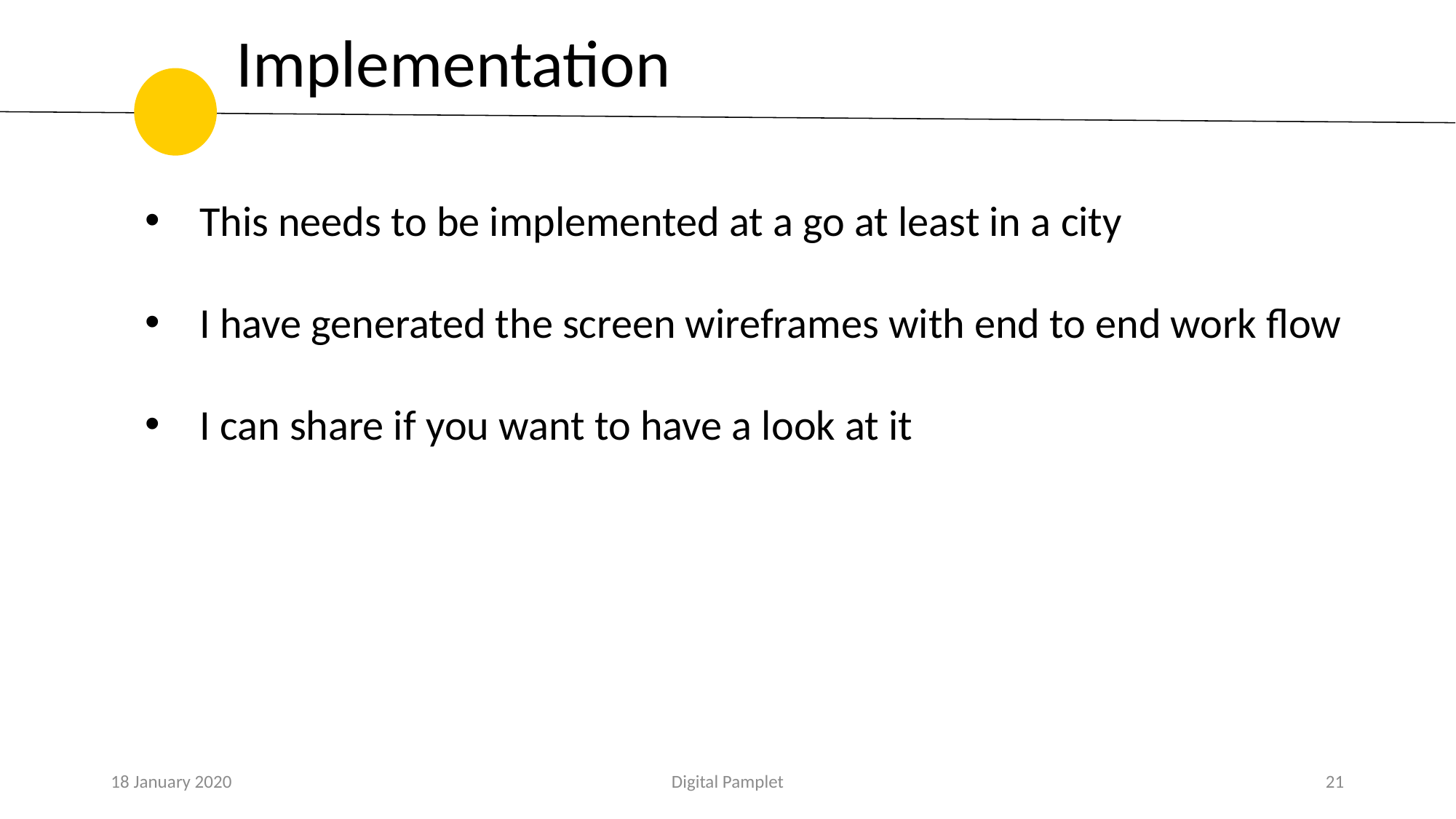

Implementation

This needs to be implemented at a go at least in a city

I have generated the screen wireframes with end to end work flow

I can share if you want to have a look at it

18 January 2020
Digital Pamplet
21